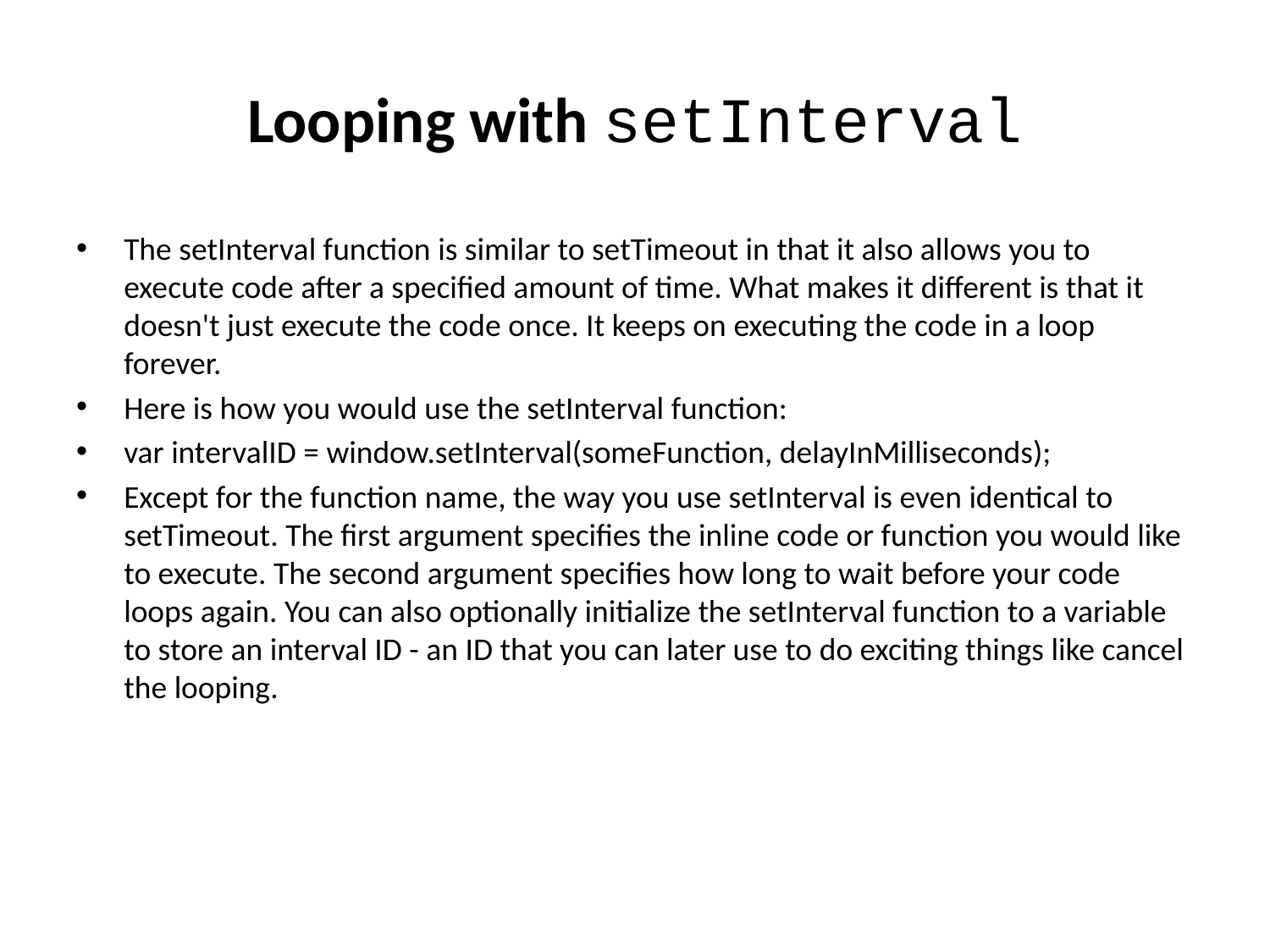

# Looping with setInterval
The setInterval function is similar to setTimeout in that it also allows you to execute code after a specified amount of time. What makes it different is that it doesn't just execute the code once. It keeps on executing the code in a loop forever.
Here is how you would use the setInterval function:
var intervalID = window.setInterval(someFunction, delayInMilliseconds);
Except for the function name, the way you use setInterval is even identical to setTimeout. The first argument specifies the inline code or function you would like to execute. The second argument specifies how long to wait before your code loops again. You can also optionally initialize the setInterval function to a variable to store an interval ID - an ID that you can later use to do exciting things like cancel the looping.